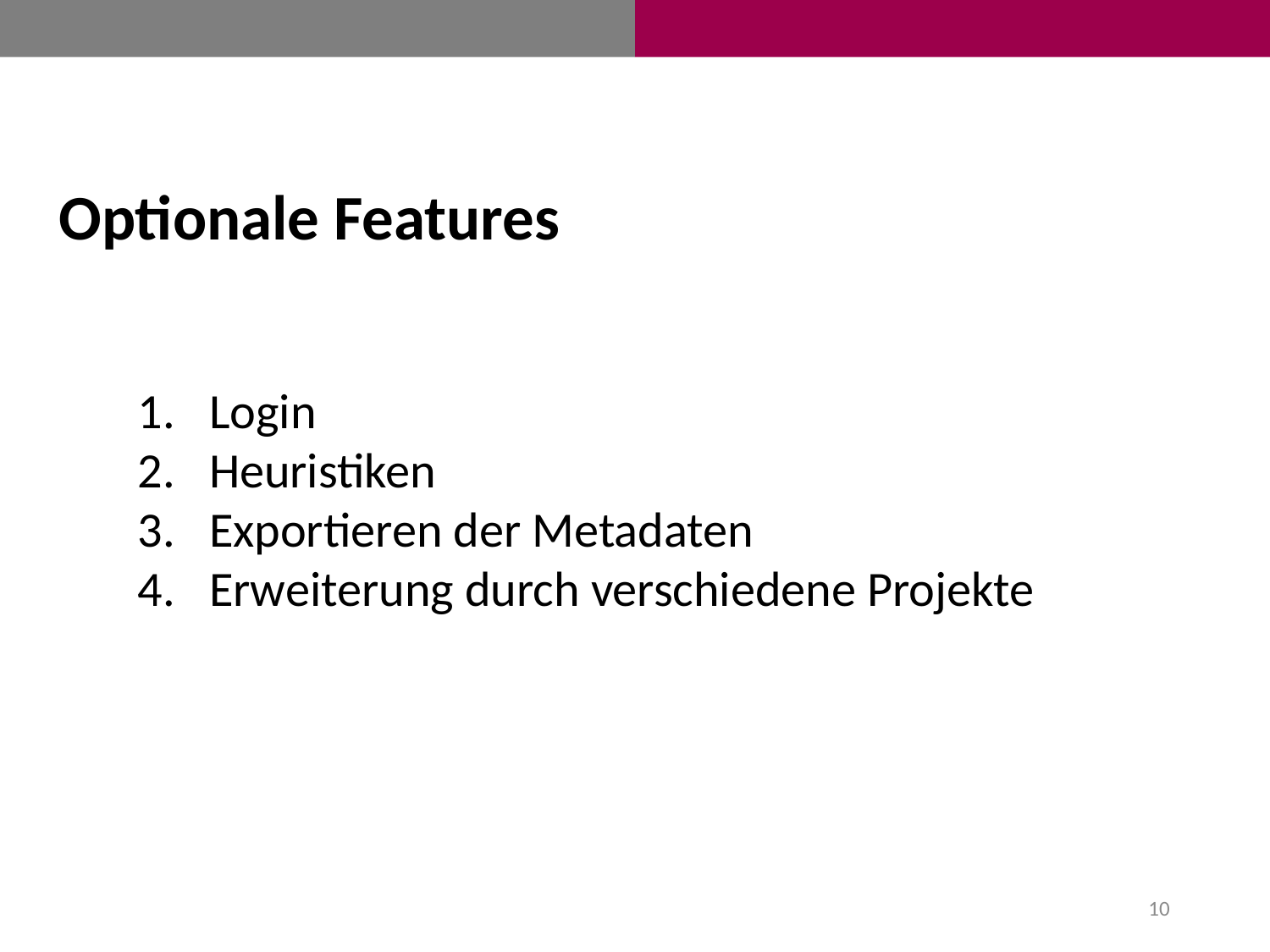

Optionale Features
Login
Heuristiken
Exportieren der Metadaten
Erweiterung durch verschiedene Projekte

10